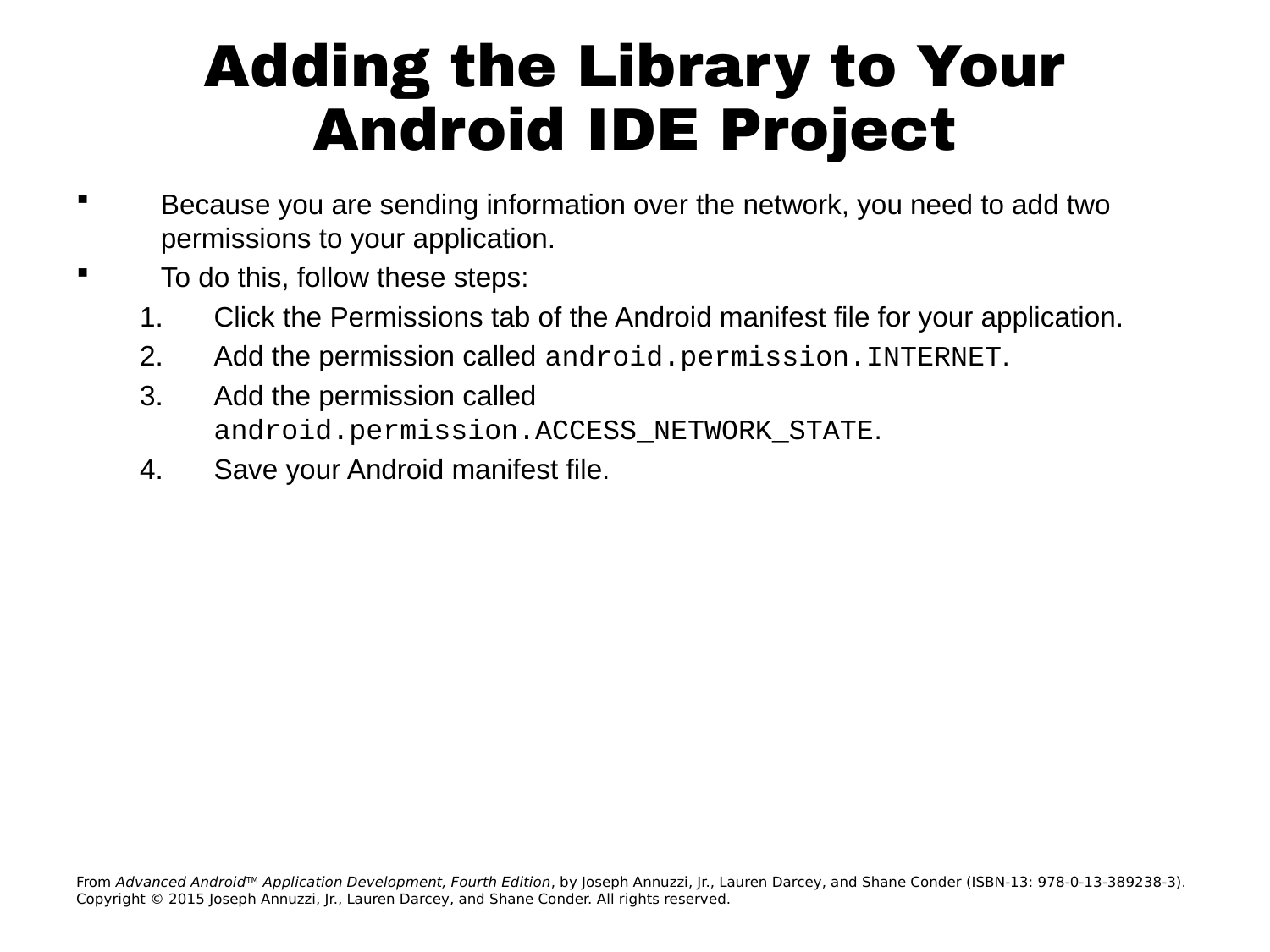

# Adding the Library to Your Android IDE Project
Because you are sending information over the network, you need to add two permissions to your application.
To do this, follow these steps:
Click the Permissions tab of the Android manifest file for your application.
Add the permission called android.permission.INTERNET.
Add the permission called android.permission.ACCESS_NETWORK_STATE.
Save your Android manifest file.
From Advanced AndroidTM Application Development, Fourth Edition, by Joseph Annuzzi, Jr., Lauren Darcey, and Shane Conder (ISBN-13: 978-0-13-389238-3). Copyright © 2015 Joseph Annuzzi, Jr., Lauren Darcey, and Shane Conder. All rights reserved.